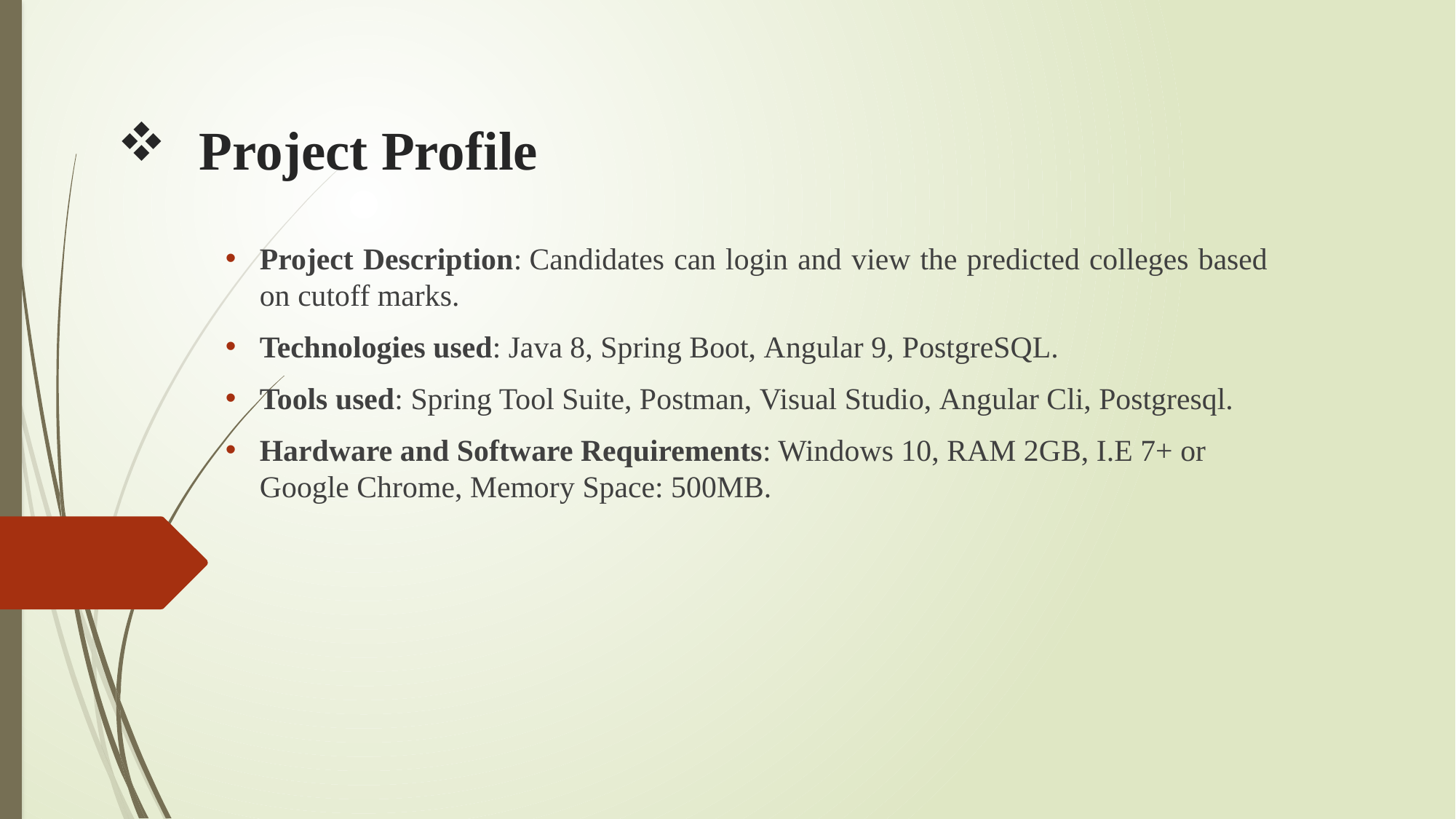

# Project Profile
Project Description: ‌Candidates can login and view the predicted colleges based on cutoff marks.
‌Technologies used: Java 8, Spring Boot, Angular 9, PostgreSQL.
‌Tools used: Spring Tool Suite, Postman, Visual Studio, Angular Cli, Postgresql.
‌Hardware and Software Requirements: Windows 10, RAM 2GB, I.E 7+ or Google Chrome, Memory Space: 500MB.